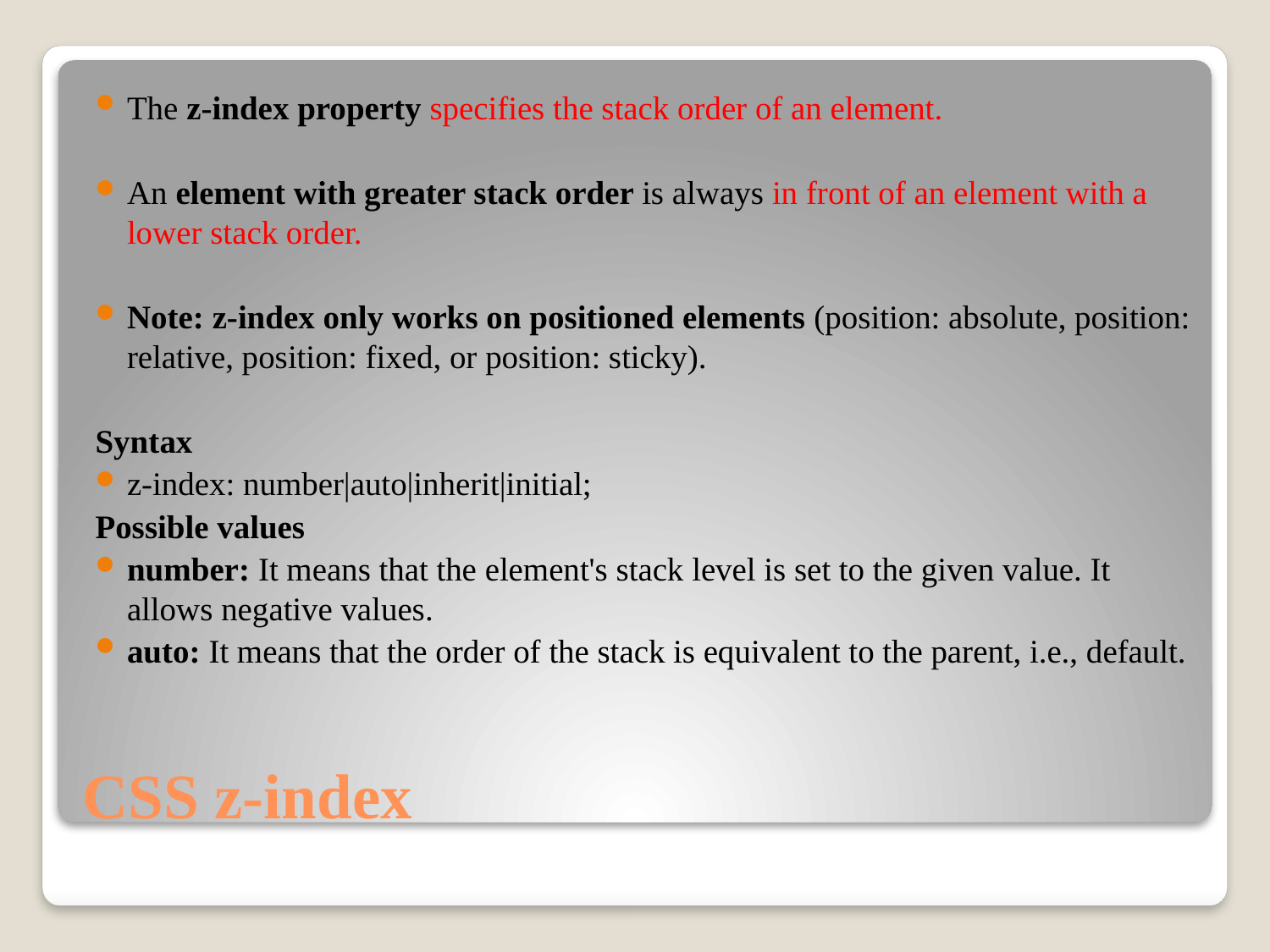

The z-index property specifies the stack order of an element.

An element with greater stack order is always in front of an element with a lower stack order.

Note: z-index only works on positioned elements (position: absolute, position: relative, position: fixed, or position: sticky).

Syntax
z-index: number|auto|inherit|initial;
Possible values
number: It means that the element's stack level is set to the given value. It allows negative values.
auto: It means that the order of the stack is equivalent to the parent, i.e., default.

# CSS z-index